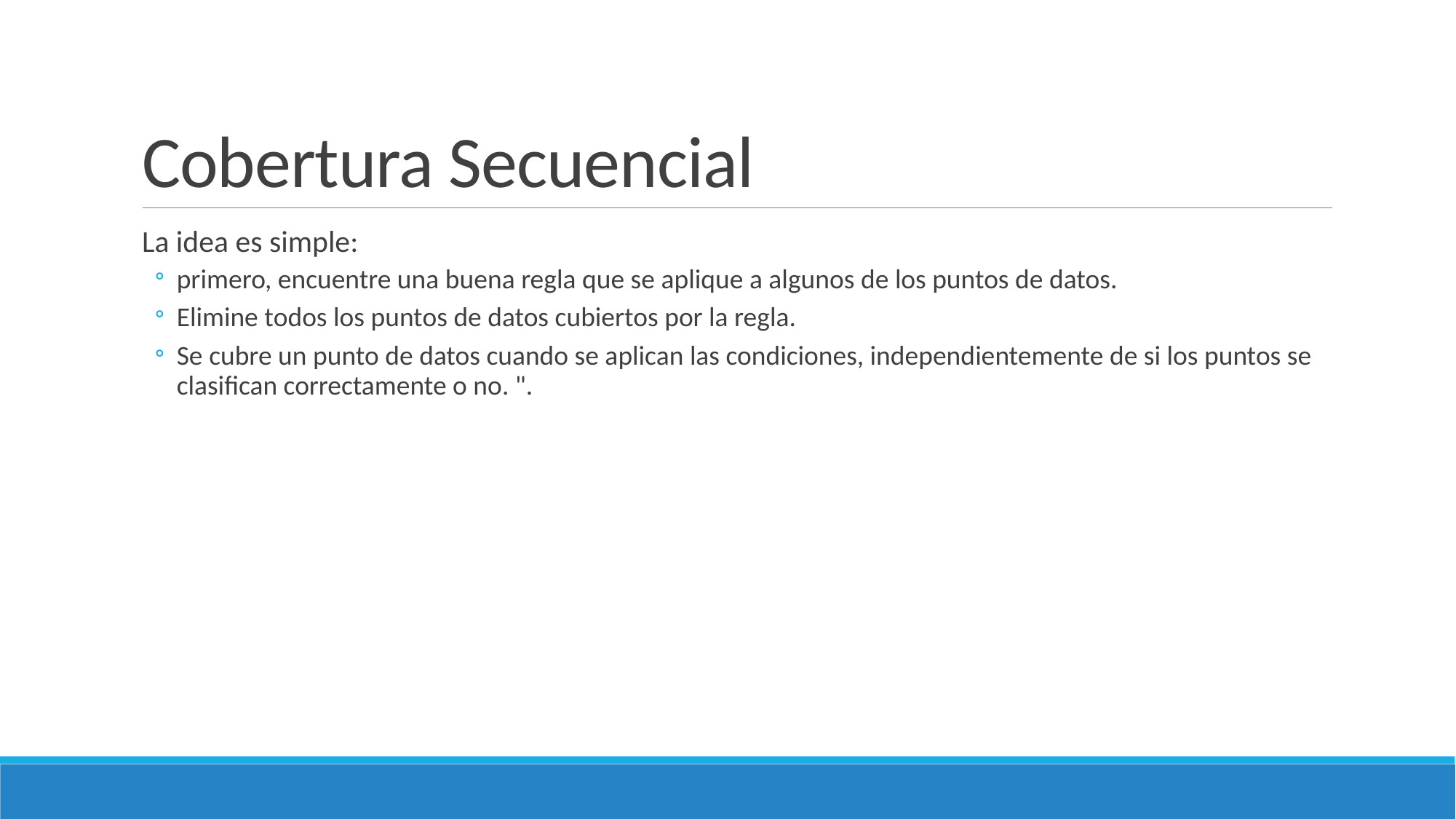

# Cobertura Secuencial
La idea es simple:
primero, encuentre una buena regla que se aplique a algunos de los puntos de datos.
Elimine todos los puntos de datos cubiertos por la regla.
Se cubre un punto de datos cuando se aplican las condiciones, independientemente de si los puntos se clasifican correctamente o no. ".